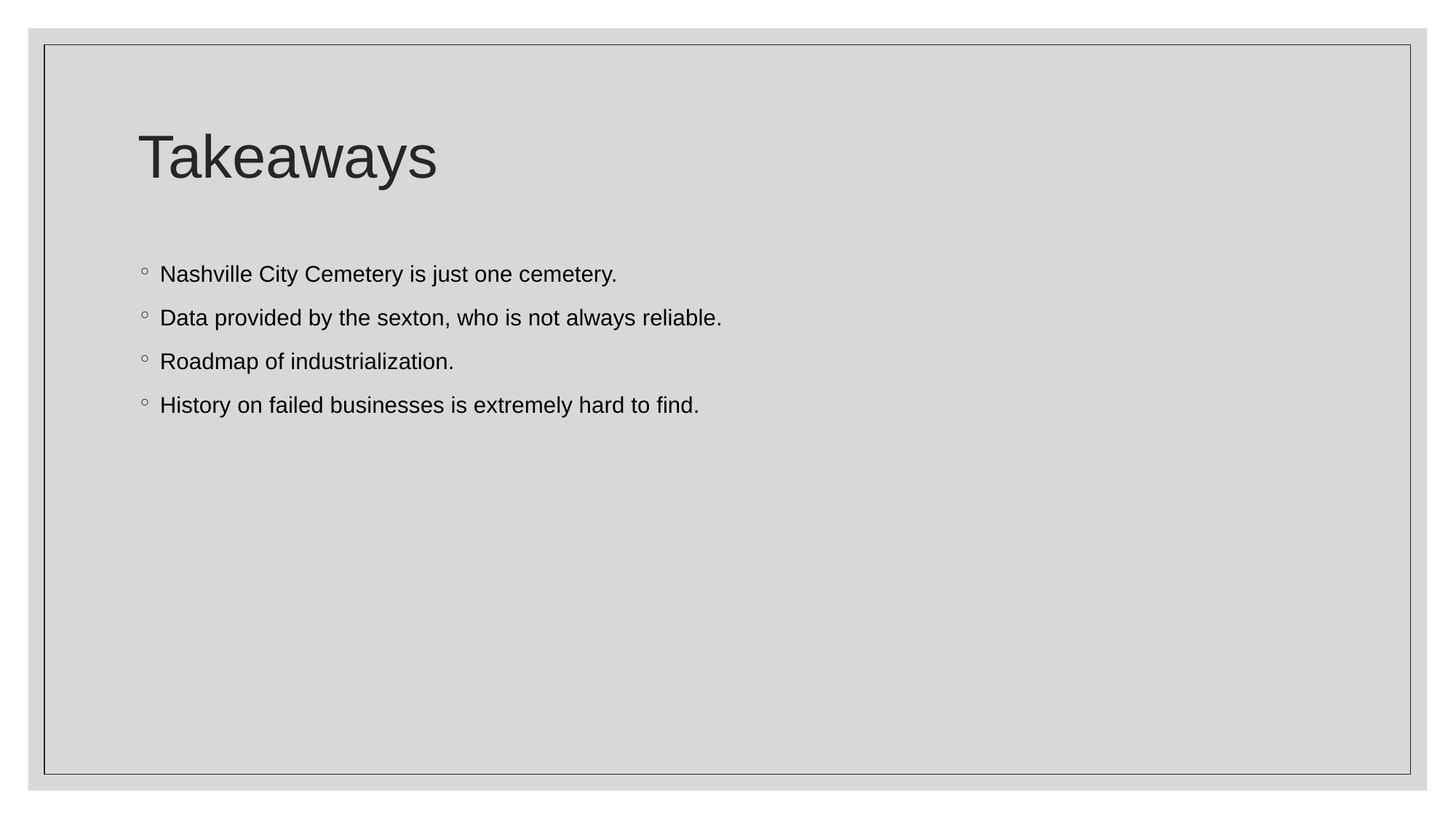

# Takeaways
Nashville City Cemetery is just one cemetery.
Data provided by the sexton, who is not always reliable.
Roadmap of industrialization.
History on failed businesses is extremely hard to find.